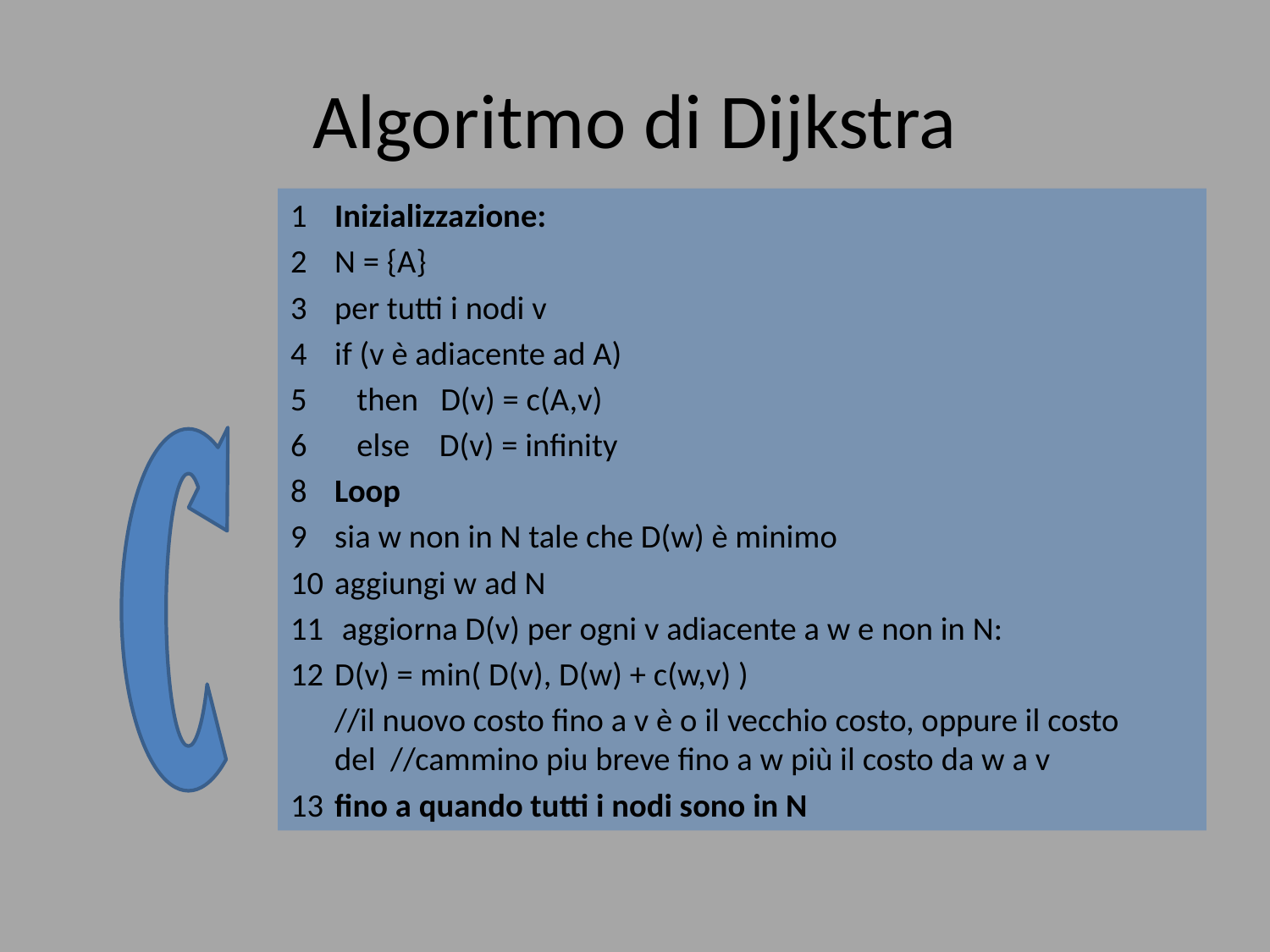

# Algoritmo di Dijkstra
1 	Inizializzazione:
2 	N = {A}
3 	per tutti i nodi v
4 	if (v è adiacente ad A)
then   D(v) = c(A,v)
else    D(v) = infinity
8 	Loop
9 	sia w non in N tale che D(w) è minimo
10 	aggiungi w ad N
11	 aggiorna D(v) per ogni v adiacente a w e non in N:
12 	D(v) = min( D(v), D(w) + c(w,v) )
	//il nuovo costo fino a v è o il vecchio costo, oppure il costo del  //cammino piu breve fino a w più il costo da w a v
13 	fino a quando tutti i nodi sono in N